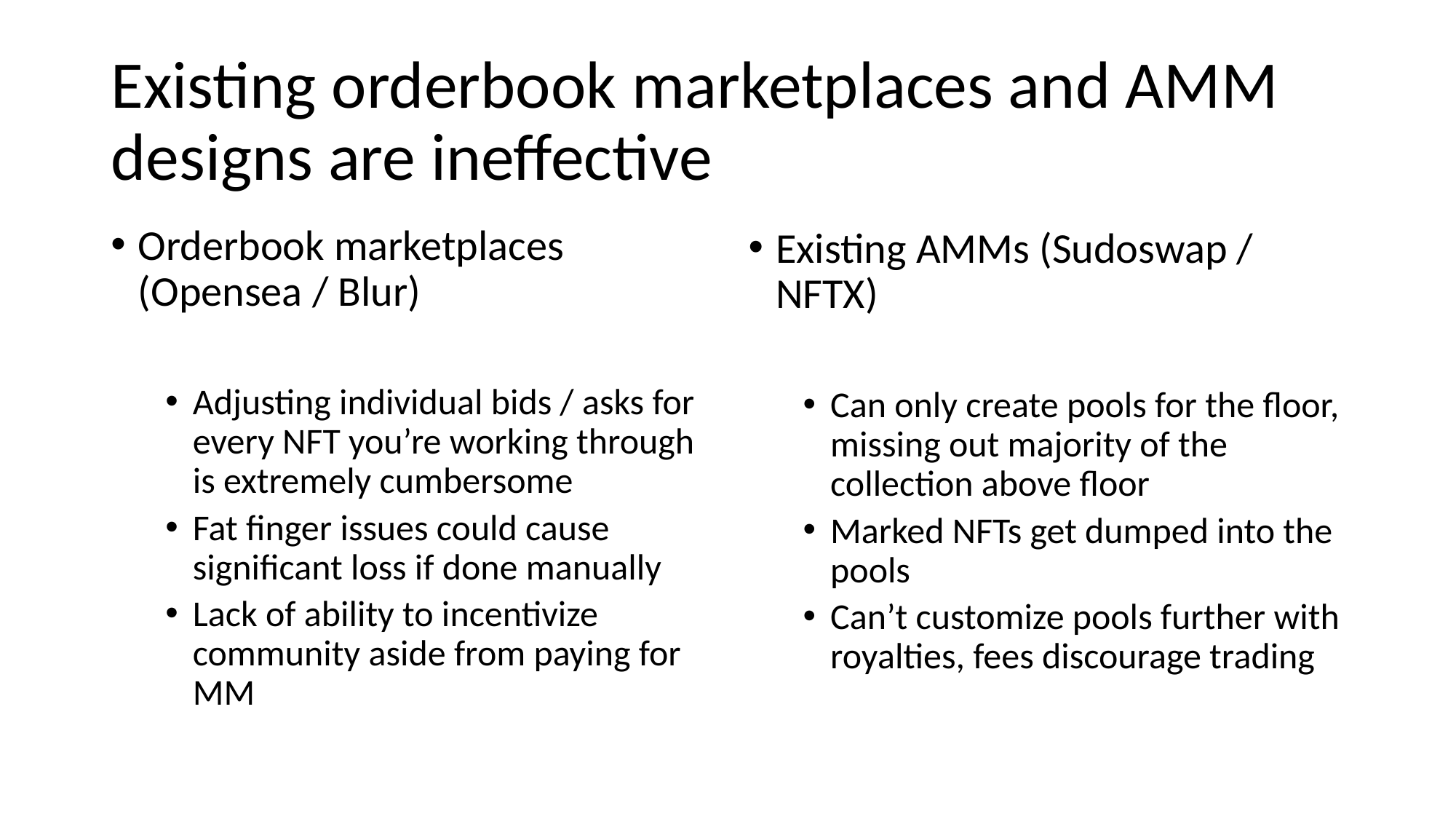

# Existing orderbook marketplaces and AMM designs are ineffective
Orderbook marketplaces (Opensea / Blur)

Adjusting individual bids / asks for every NFT you’re working through is extremely cumbersome
Fat finger issues could cause significant loss if done manually
Lack of ability to incentivize community aside from paying for MM
Existing AMMs (Sudoswap / NFTX)

Can only create pools for the floor, missing out majority of the collection above floor
Marked NFTs get dumped into the pools
Can’t customize pools further with royalties, fees discourage trading